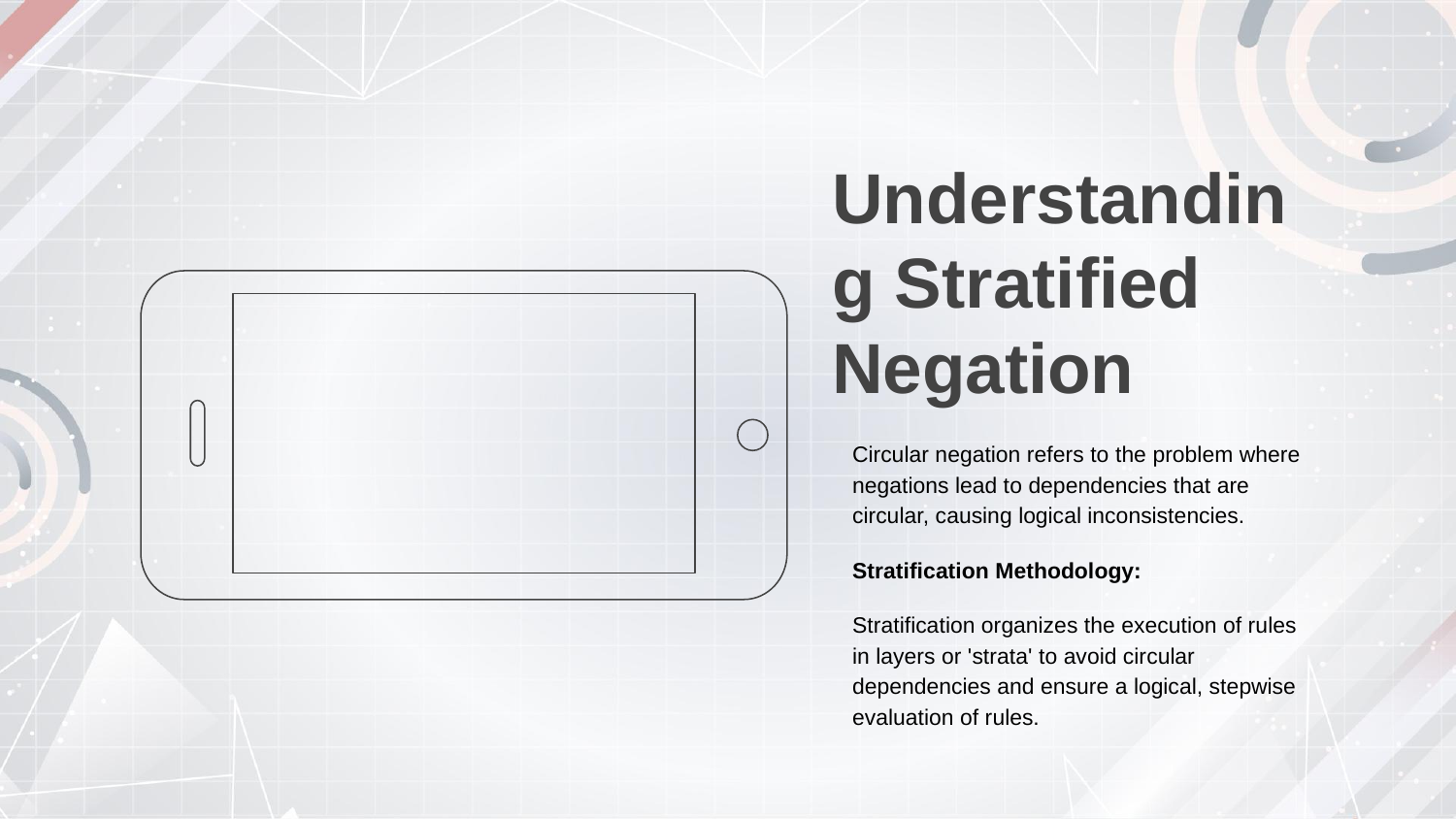

# Understanding Stratified Negation

Circular negation refers to the problem where negations lead to dependencies that are circular, causing logical inconsistencies.
Stratification Methodology:
Stratification organizes the execution of rules in layers or 'strata' to avoid circular dependencies and ensure a logical, stepwise evaluation of rules.